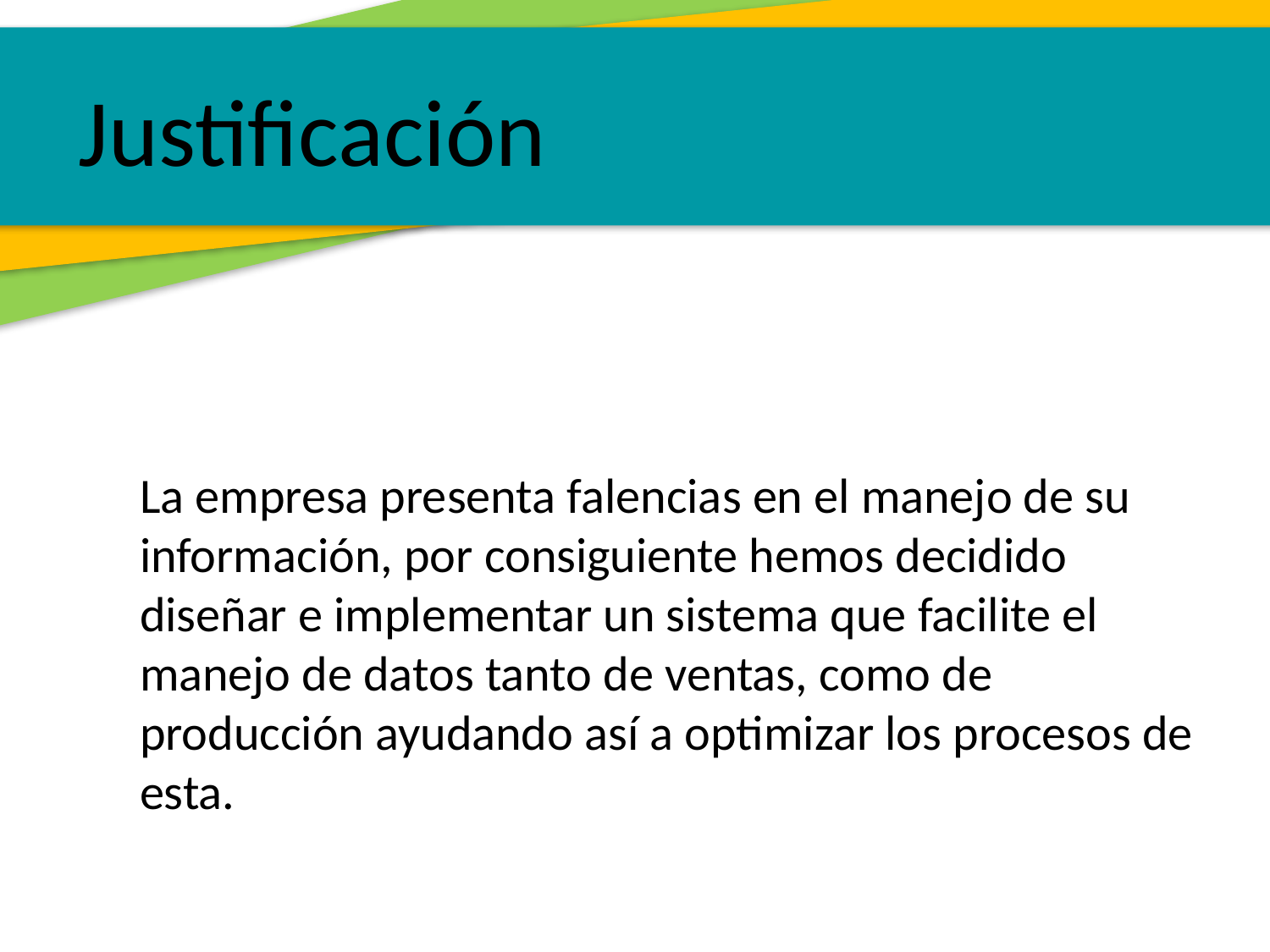

Justificación

La empresa presenta falencias en el manejo de su información, por consiguiente hemos decidido diseñar e implementar un sistema que facilite el manejo de datos tanto de ventas, como de producción ayudando así a optimizar los procesos de esta.